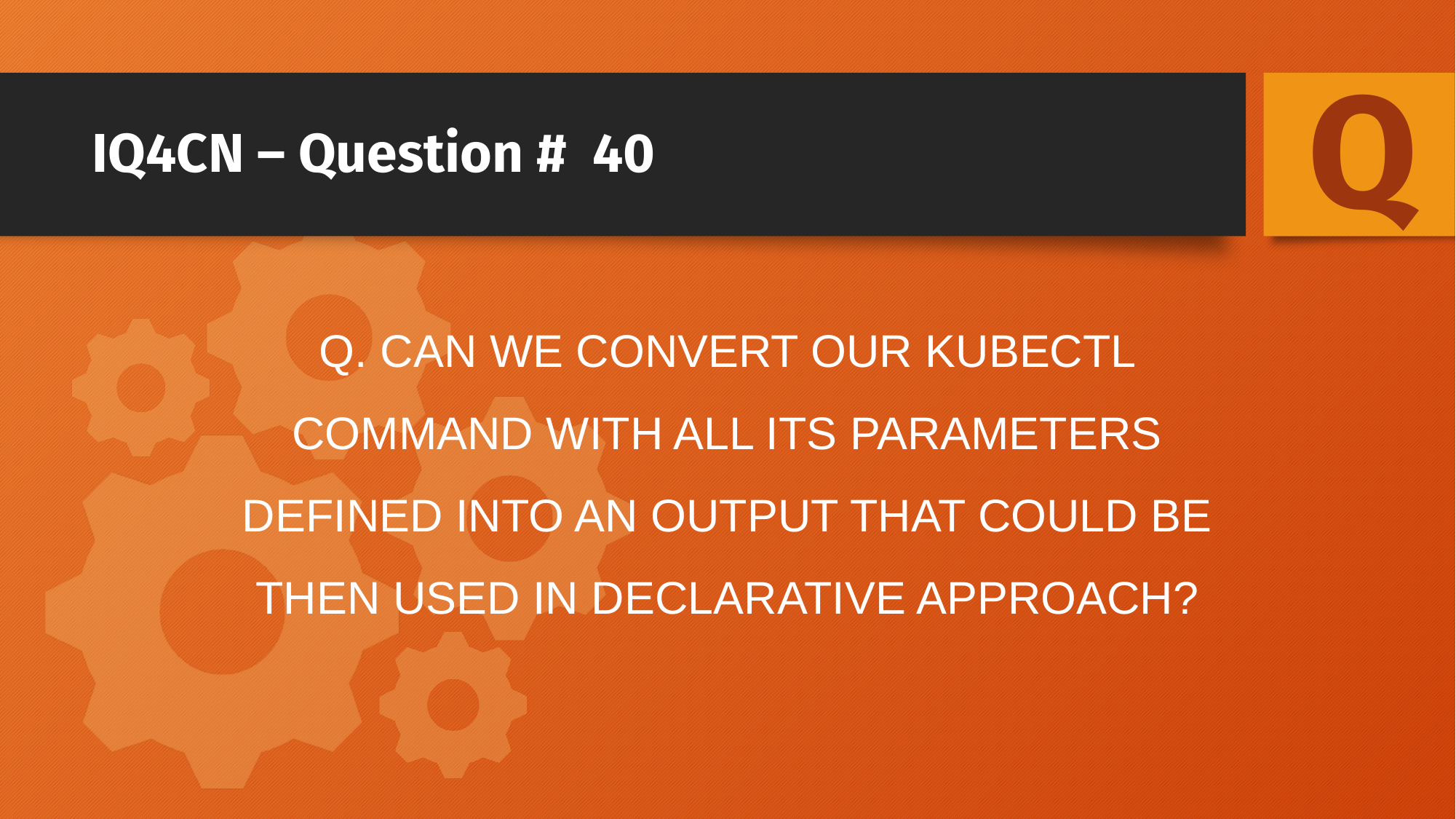

Q
# IQ4CN – Question #  40
Q. Can we convert our kubectl command with all its parameters defined into an output that could be then used in declarative approach?